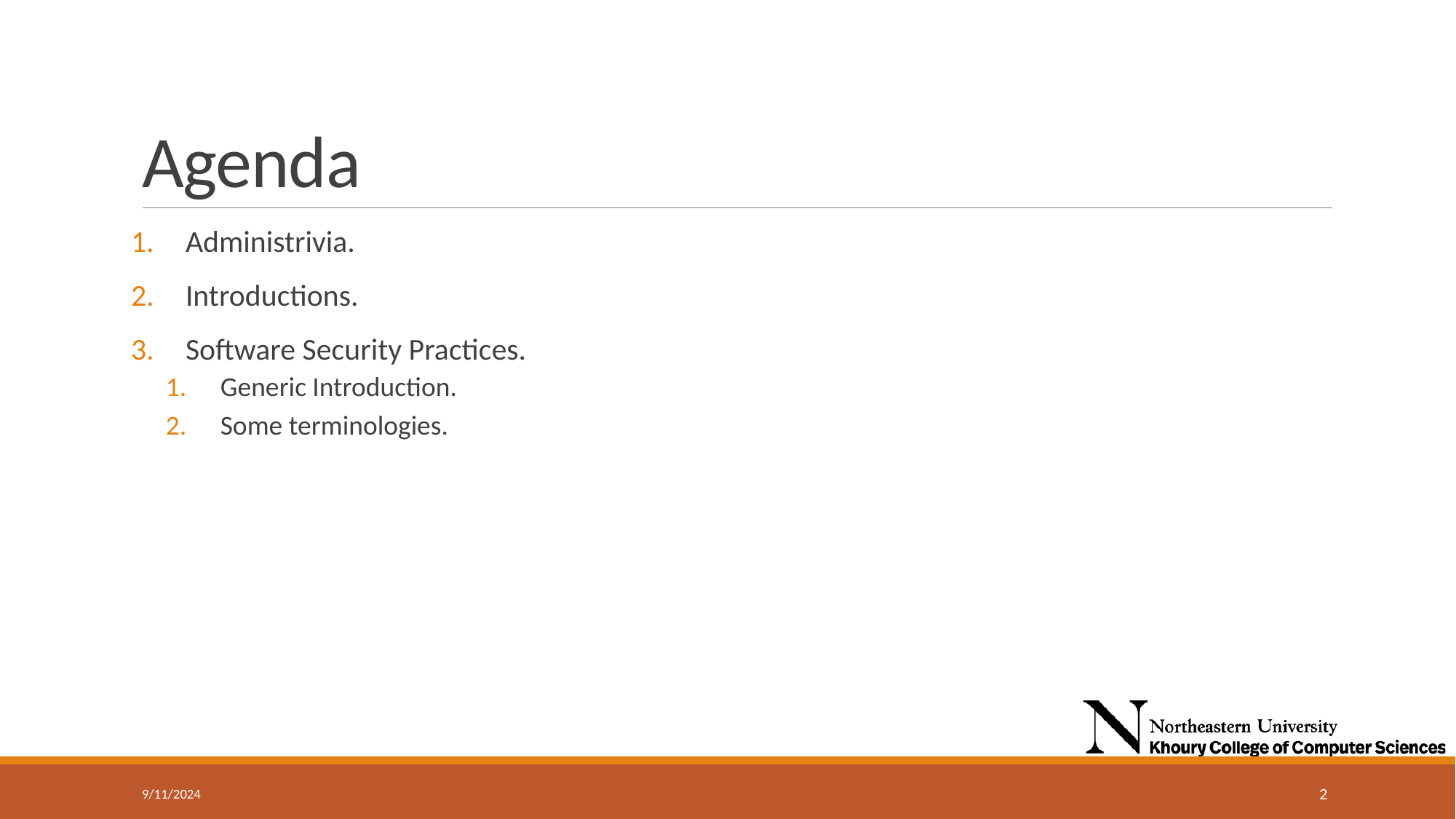

# Agenda
Administrivia.
Introductions.
Software Security Practices.
Generic Introduction.
Some terminologies.

9/11/2024
2